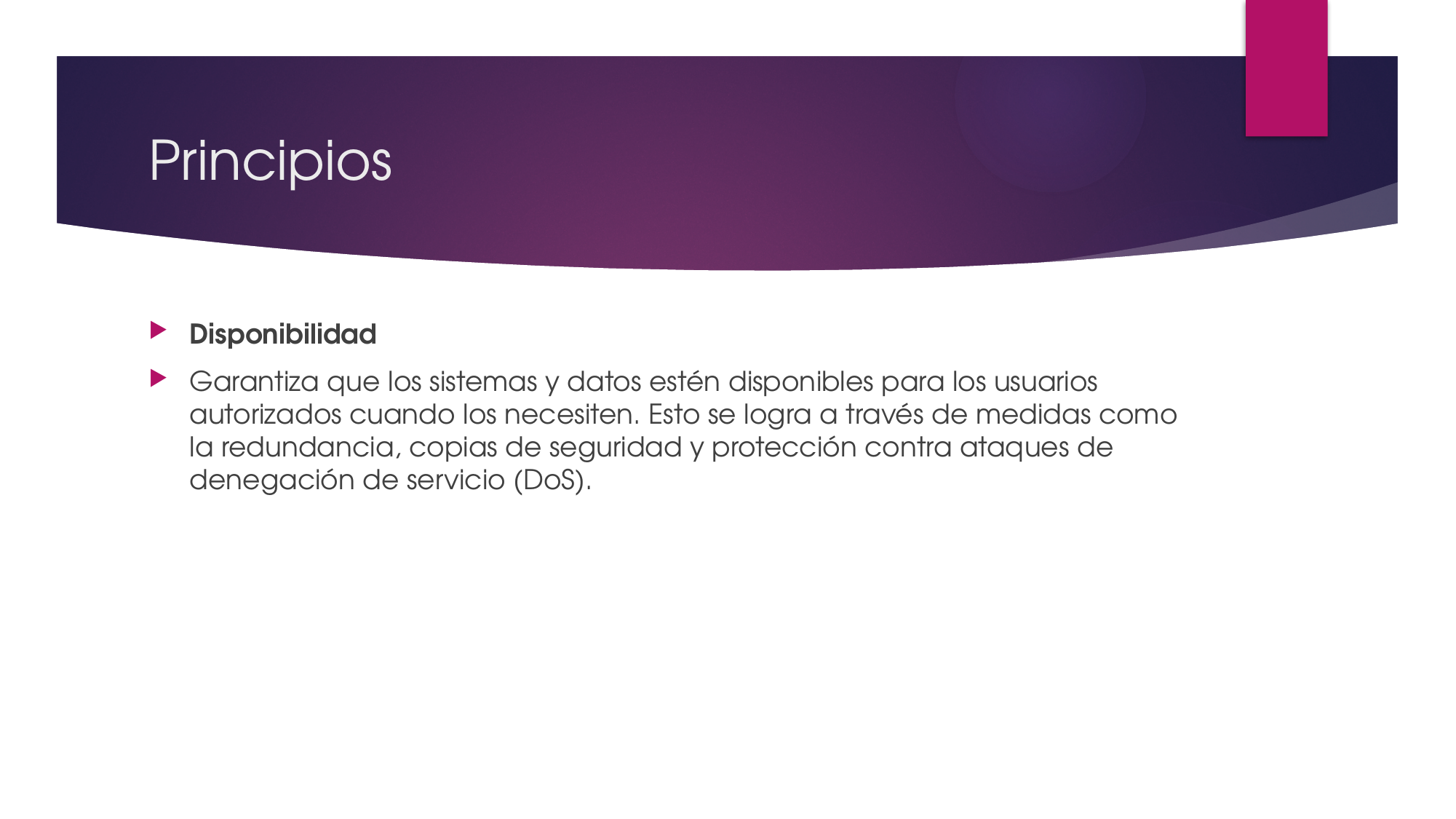

# Principios
Disponibilidad
Garantiza que los sistemas y datos estén disponibles para los usuarios autorizados cuando los necesiten. Esto se logra a través de medidas como la redundancia, copias de seguridad y protección contra ataques de denegación de servicio (DoS).